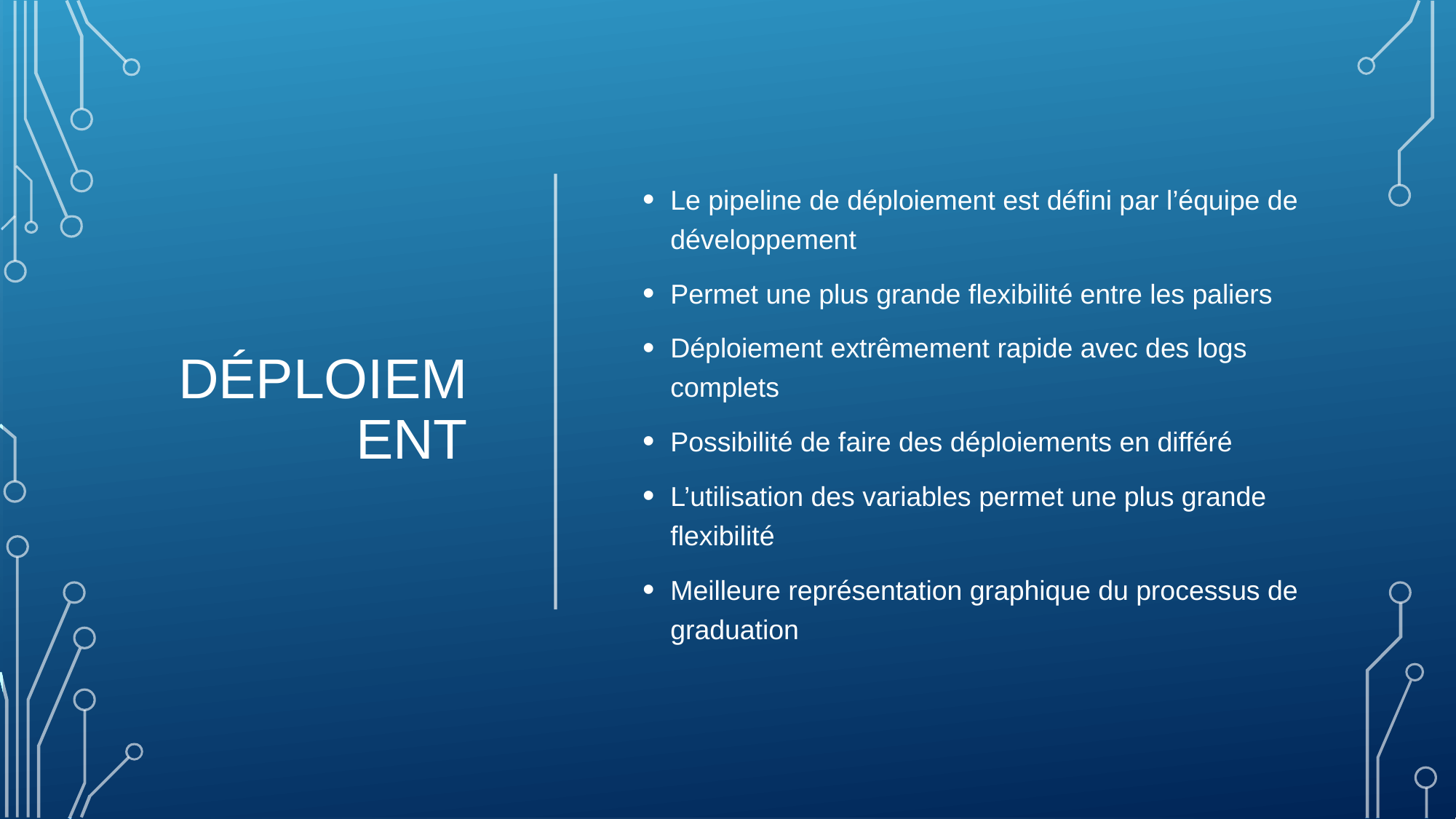

# déploiement
Le pipeline de déploiement est défini par l’équipe de développement
Permet une plus grande flexibilité entre les paliers
Déploiement extrêmement rapide avec des logs complets
Possibilité de faire des déploiements en différé
L’utilisation des variables permet une plus grande flexibilité
Meilleure représentation graphique du processus de graduation